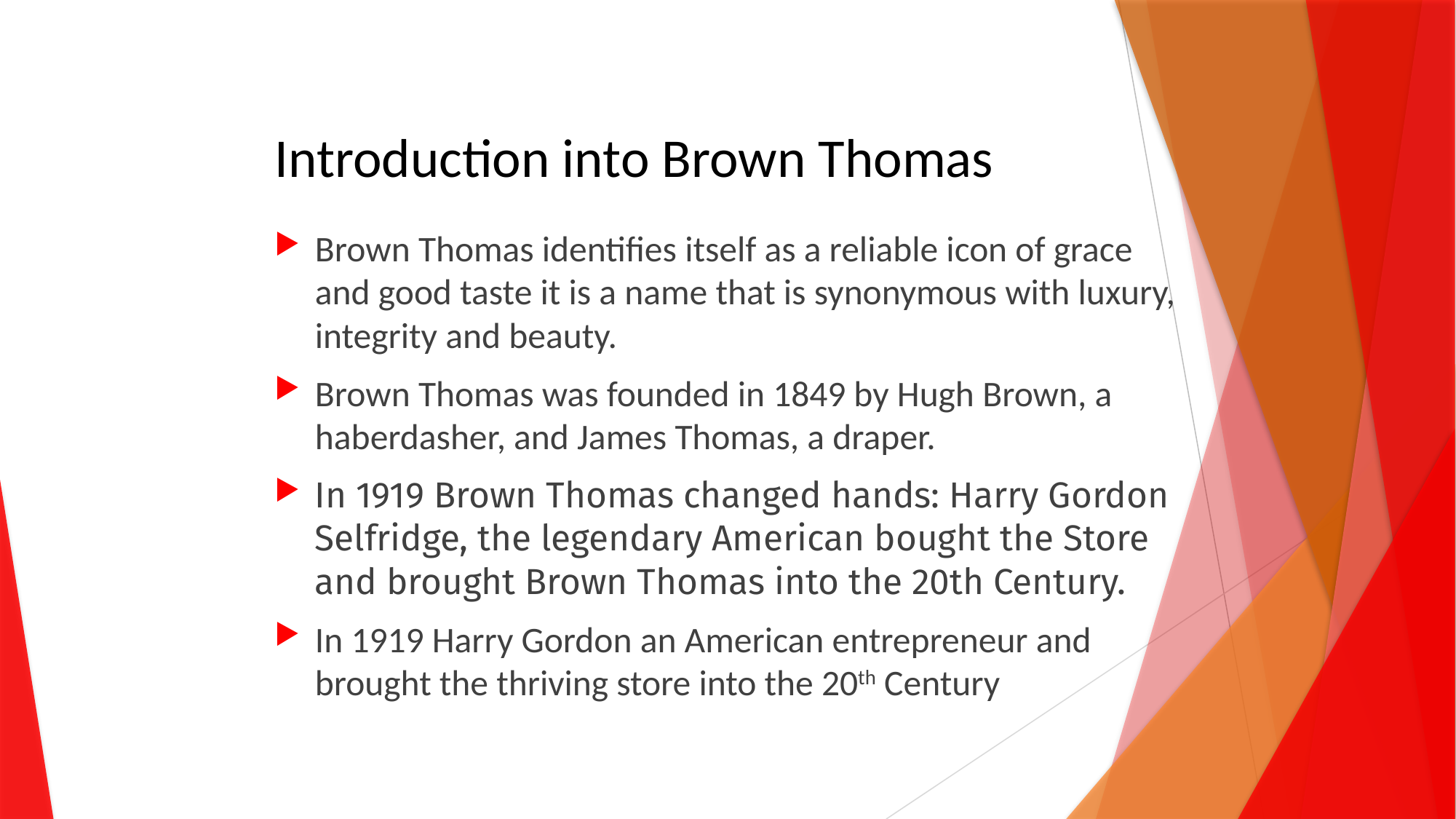

# Introduction into Brown Thomas
Brown Thomas identifies itself as a reliable icon of grace and good taste it is a name that is synonymous with luxury, integrity and beauty.
Brown Thomas was founded in 1849 by Hugh Brown, a haberdasher, and James Thomas, a draper.
In 1919 Brown Thomas changed hands: Harry Gordon Selfridge, the legendary American bought the Store and brought Brown Thomas into the 20th Century.
In 1919 Harry Gordon an American entrepreneur and brought the thriving store into the 20th Century